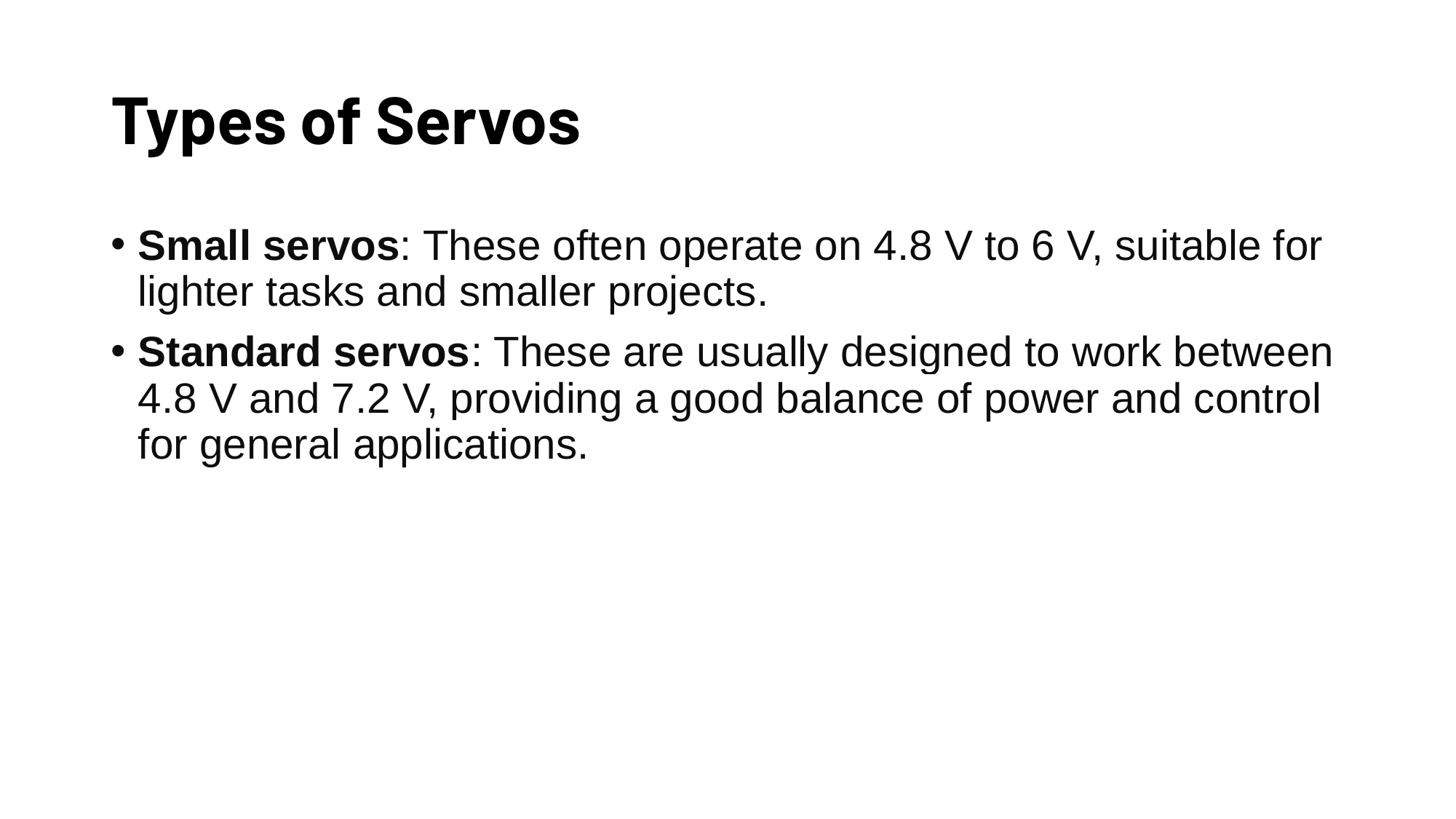

# Types of Servos
Small servos: These often operate on 4.8 V to 6 V, suitable for lighter tasks and smaller projects.
Standard servos: These are usually designed to work between 4.8 V and 7.2 V, providing a good balance of power and control for general applications.